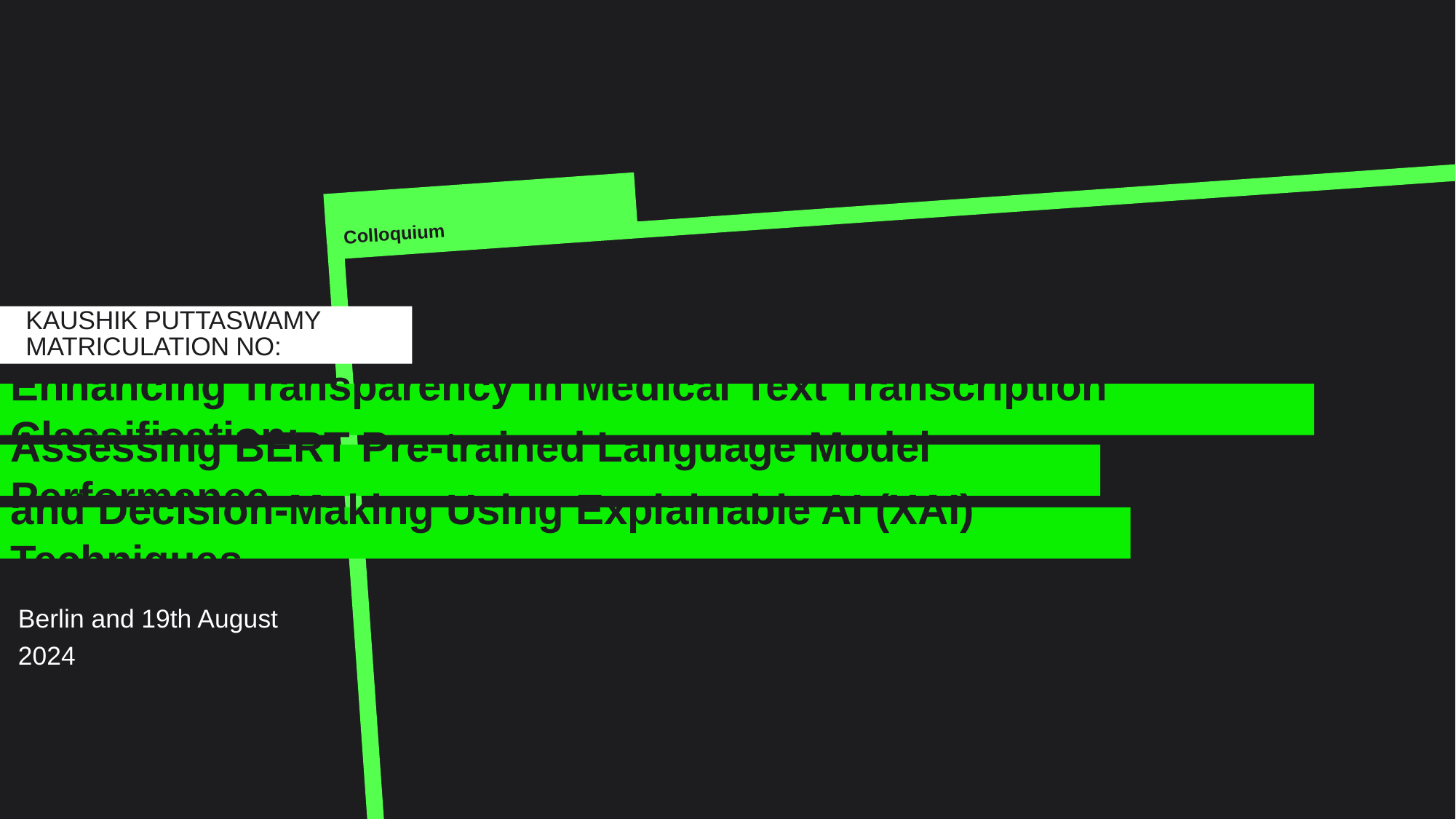

Colloquium
Kaushik Puttaswamy
Matriculation No: 321150196
Enhancing Transparency in Medical Text Transcription Classification:
Assessing BERT Pre-trained Language Model Performance
and Decision-Making Using Explainable AI (XAI) Techniques
Berlin and 19th August 2024